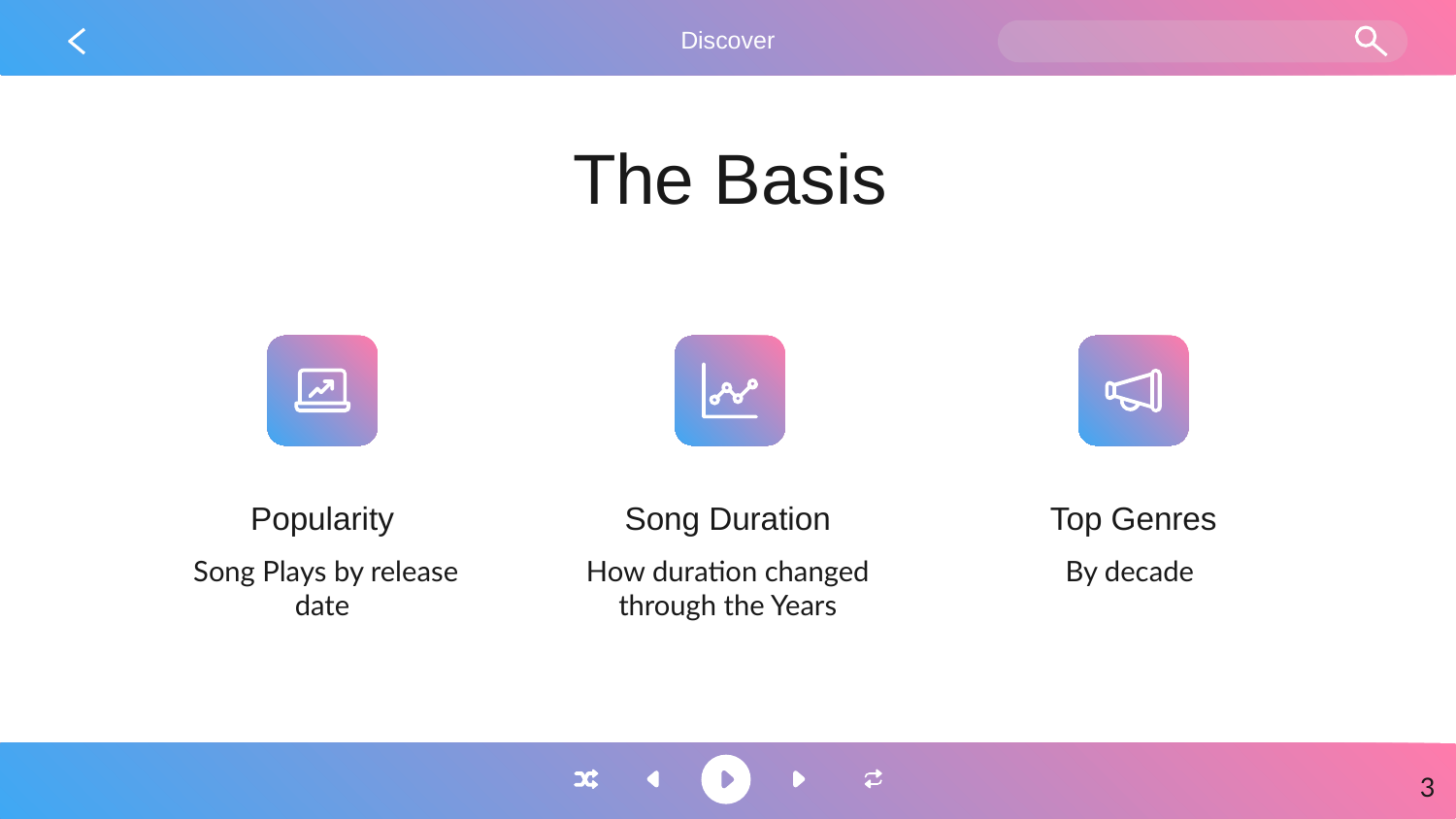

Discover

# The Basis

Popularity
Song Duration
Top Genres
 Song Plays by release date
How duration changed through the Years
By decade

3